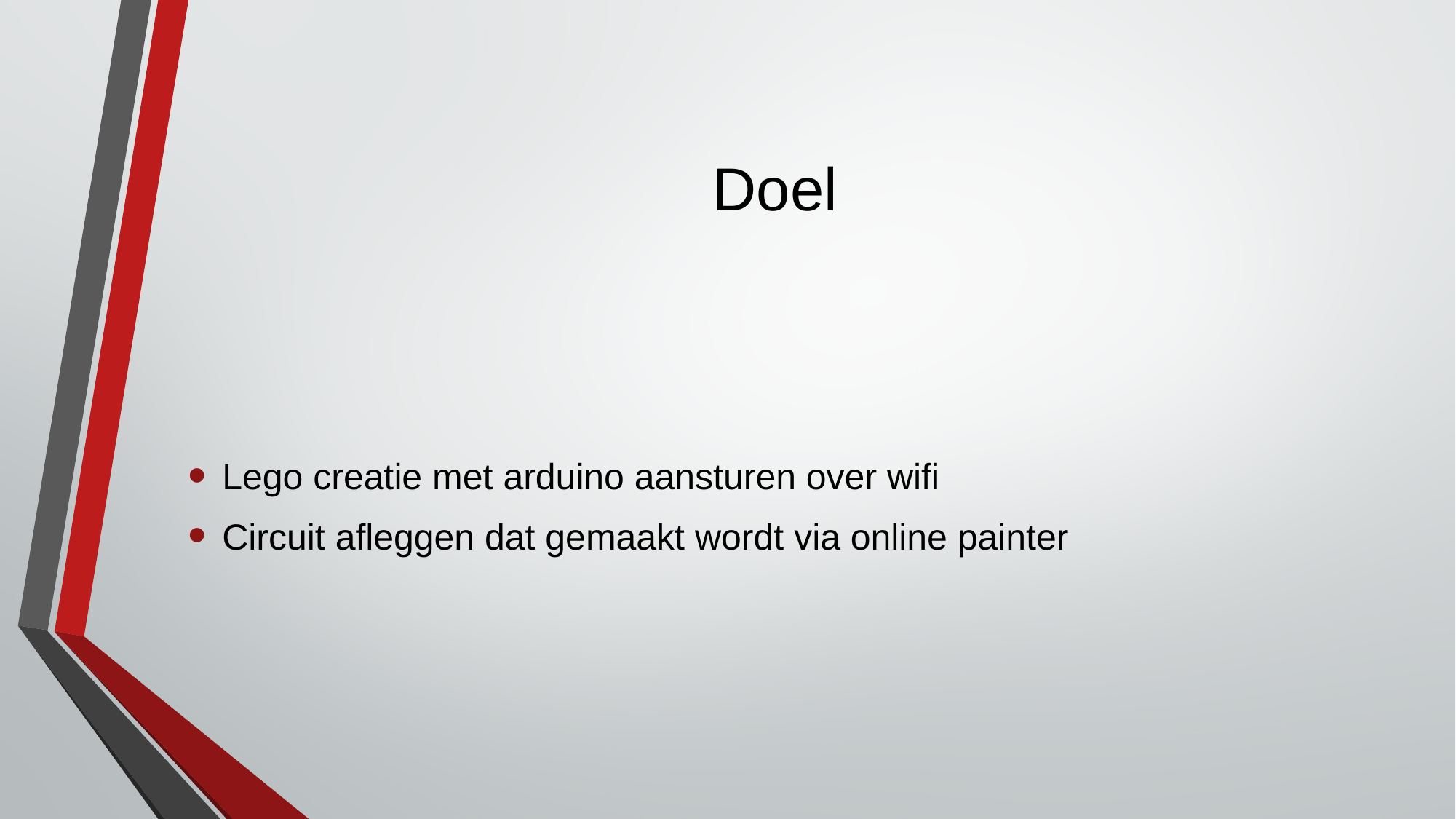

# Doel
Lego creatie met arduino aansturen over wifi
Circuit afleggen dat gemaakt wordt via online painter